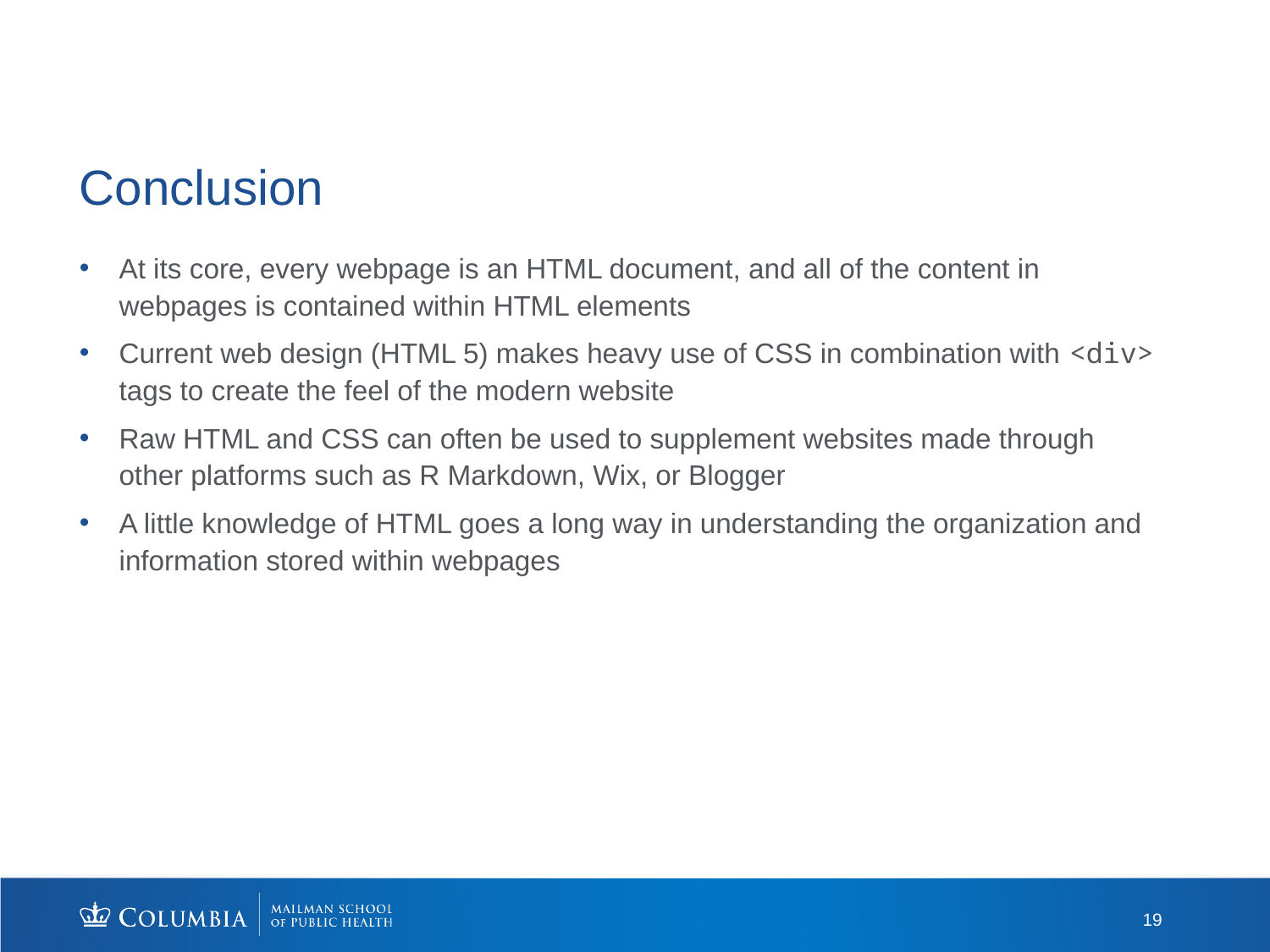

# Conclusion
At its core, every webpage is an HTML document, and all of the content in webpages is contained within HTML elements
Current web design (HTML 5) makes heavy use of CSS in combination with <div> tags to create the feel of the modern website
Raw HTML and CSS can often be used to supplement websites made through other platforms such as R Markdown, Wix, or Blogger
A little knowledge of HTML goes a long way in understanding the organization and information stored within webpages

19